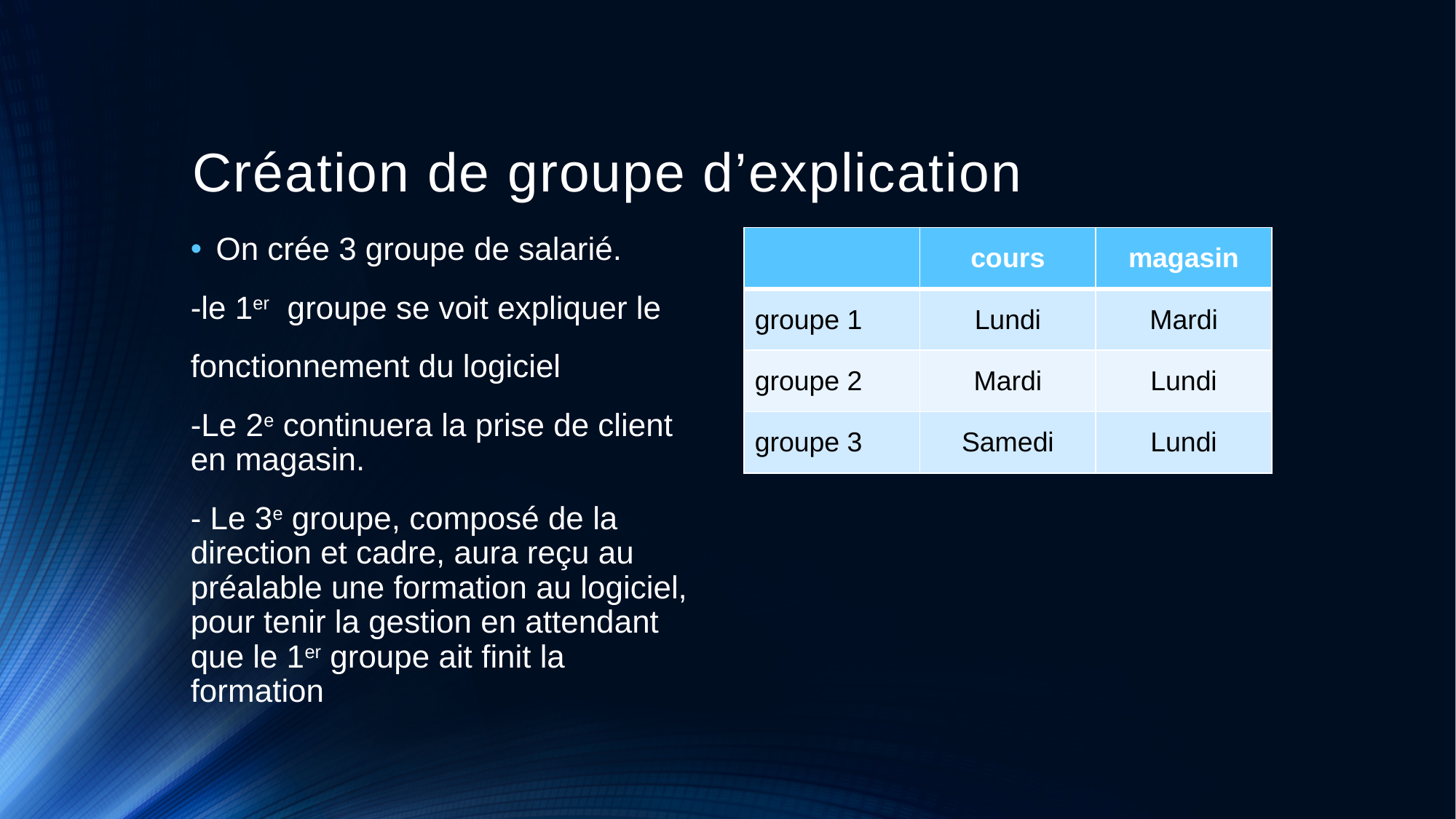

# Création de groupe d’explication
|  | cours | magasin |
| --- | --- | --- |
| groupe 1 | Lundi | Mardi |
| groupe 2 | Mardi | Lundi |
| groupe 3 | Samedi | Lundi |
On crée 3 groupe de salarié.
-le 1er  groupe se voit expliquer le
fonctionnement du logiciel
-Le 2e continuera la prise de client en magasin.
- Le 3e groupe, composé de la direction et cadre, aura reçu au préalable une formation au logiciel, pour tenir la gestion en attendant que le 1er groupe ait finit la formation